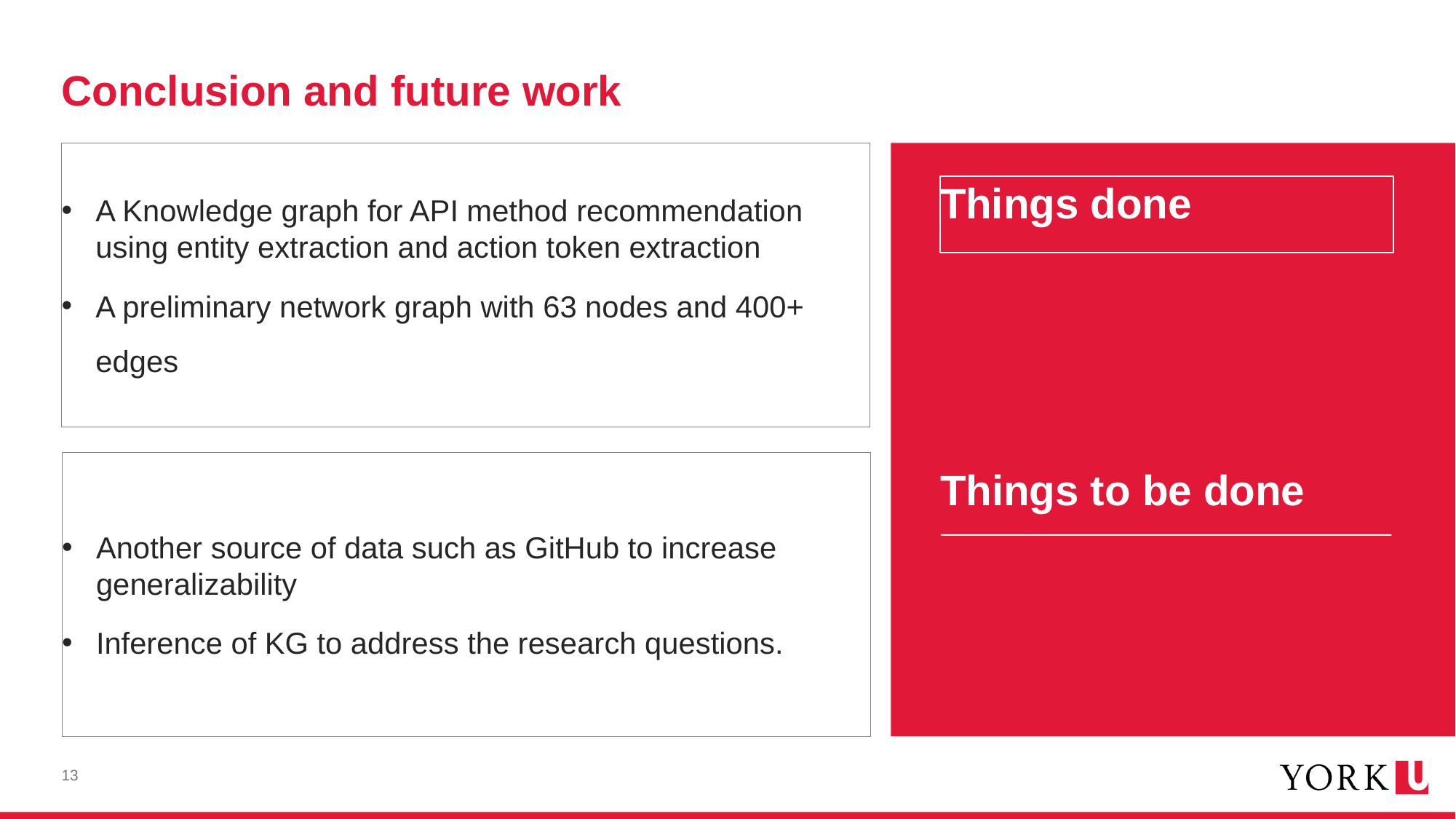

# Conclusion and future work
A Knowledge graph for API method recommendation using entity extraction and action token extraction
A preliminary network graph with 63 nodes and 400+ edges
Things done
Things to be done
Another source of data such as GitHub to increase generalizability
Inference of KG to address the research questions.
13